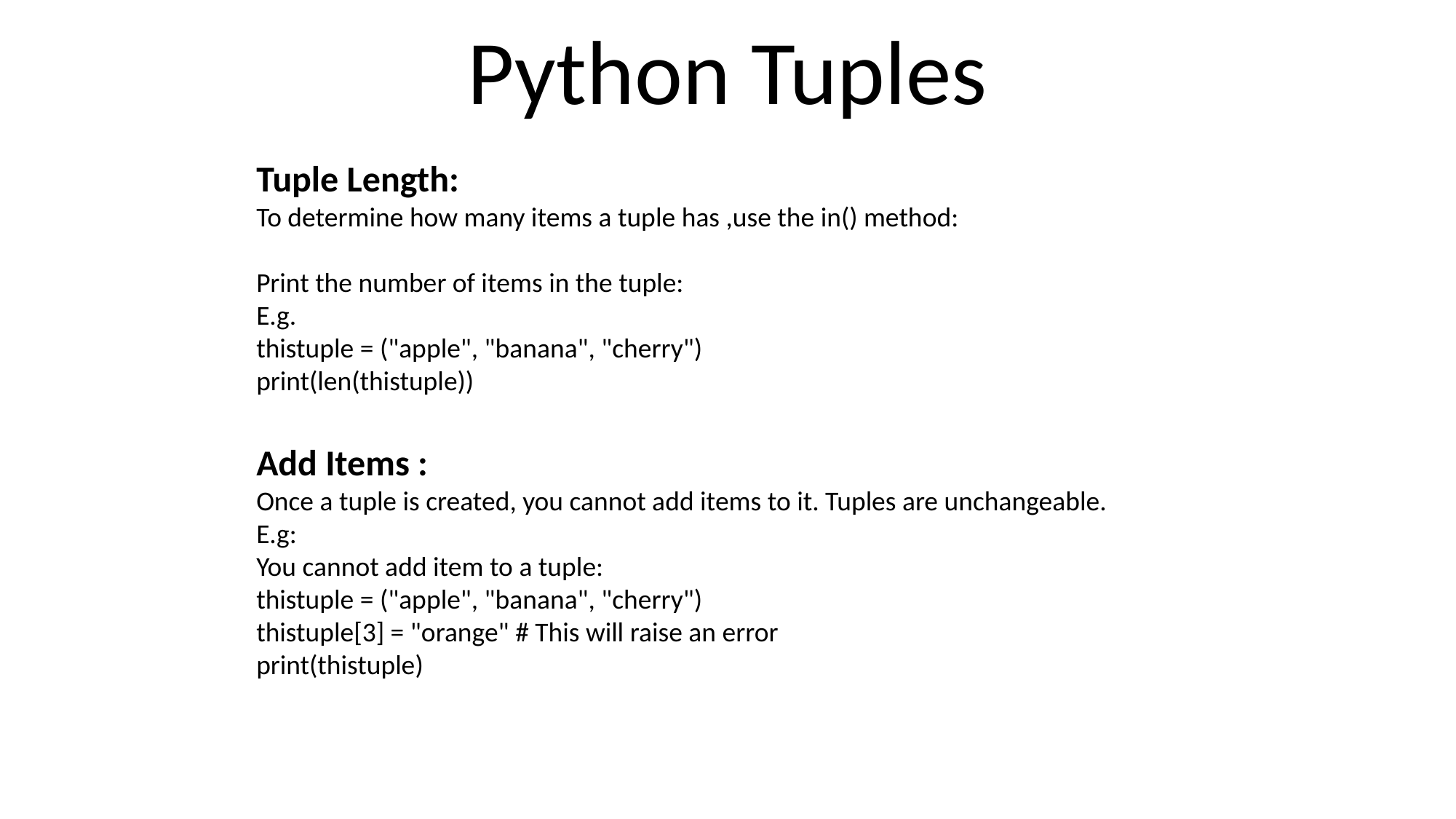

# Python Tuples
Tuple Length:
To determine how many items a tuple has ,use the in() method:

Print the number of items in the tuple:
E.g.
thistuple = ("apple", "banana", "cherry")
print(len(thistuple))

Add Items :
Once a tuple is created, you cannot add items to it. Tuples are unchangeable.
E.g:
You cannot add item to a tuple:
thistuple = ("apple", "banana", "cherry")
thistuple[3] = "orange" # This will raise an error
print(thistuple)